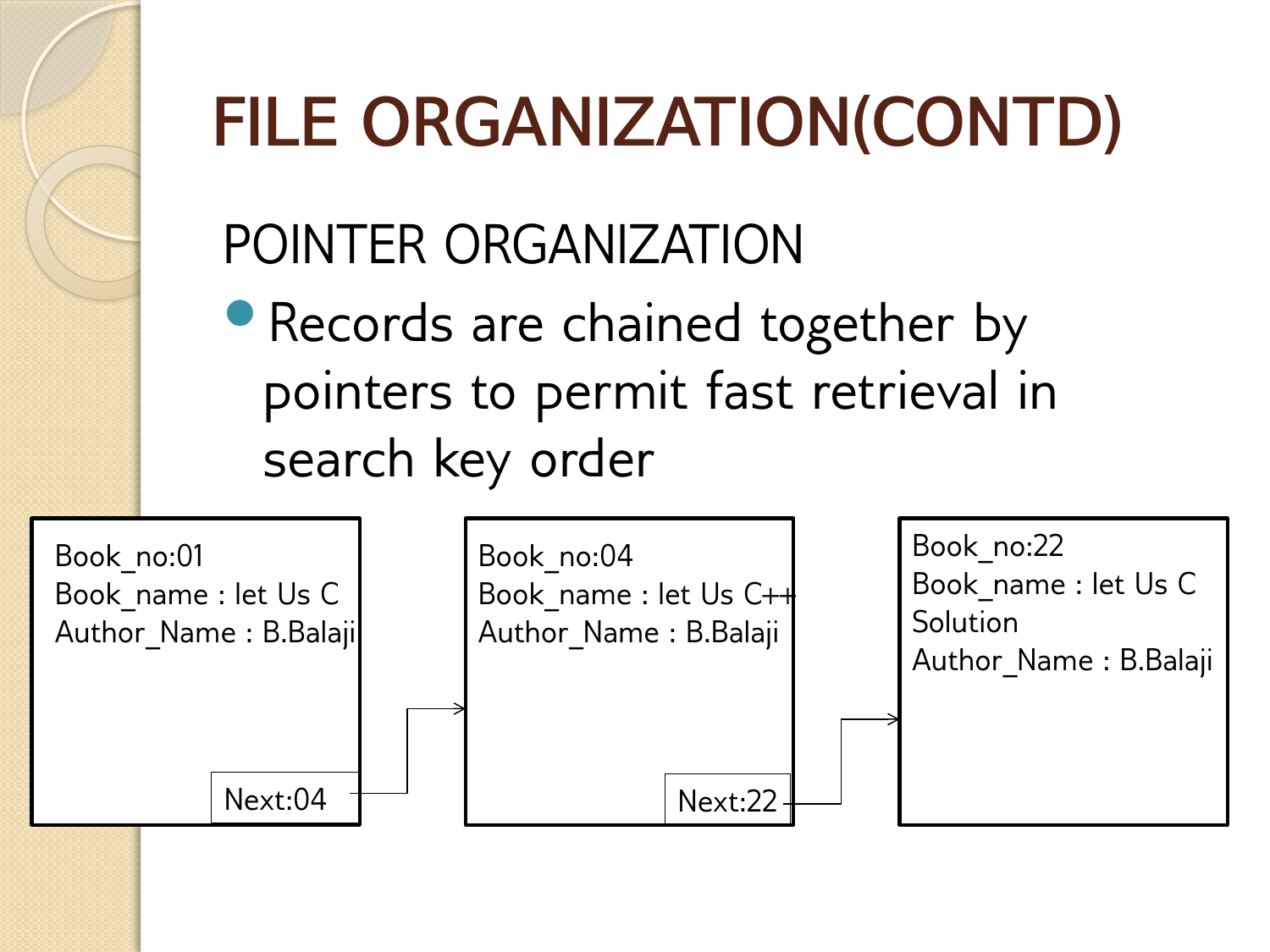

# FILE ORGANIZATION(CONTD)
POINTER ORGANIZATION
Records are chained together by pointers to permit fast retrieval in search key order

Next:04

Book_no:22
Book_name : let Us C Solution
Author_Name : B.Balaji
Book_no:01
Book_name : let Us C
Author_Name : B.Balaji
Book_no:04
Book_name : let Us C++
Author_Name : B.Balaji

Next:04
Next:22